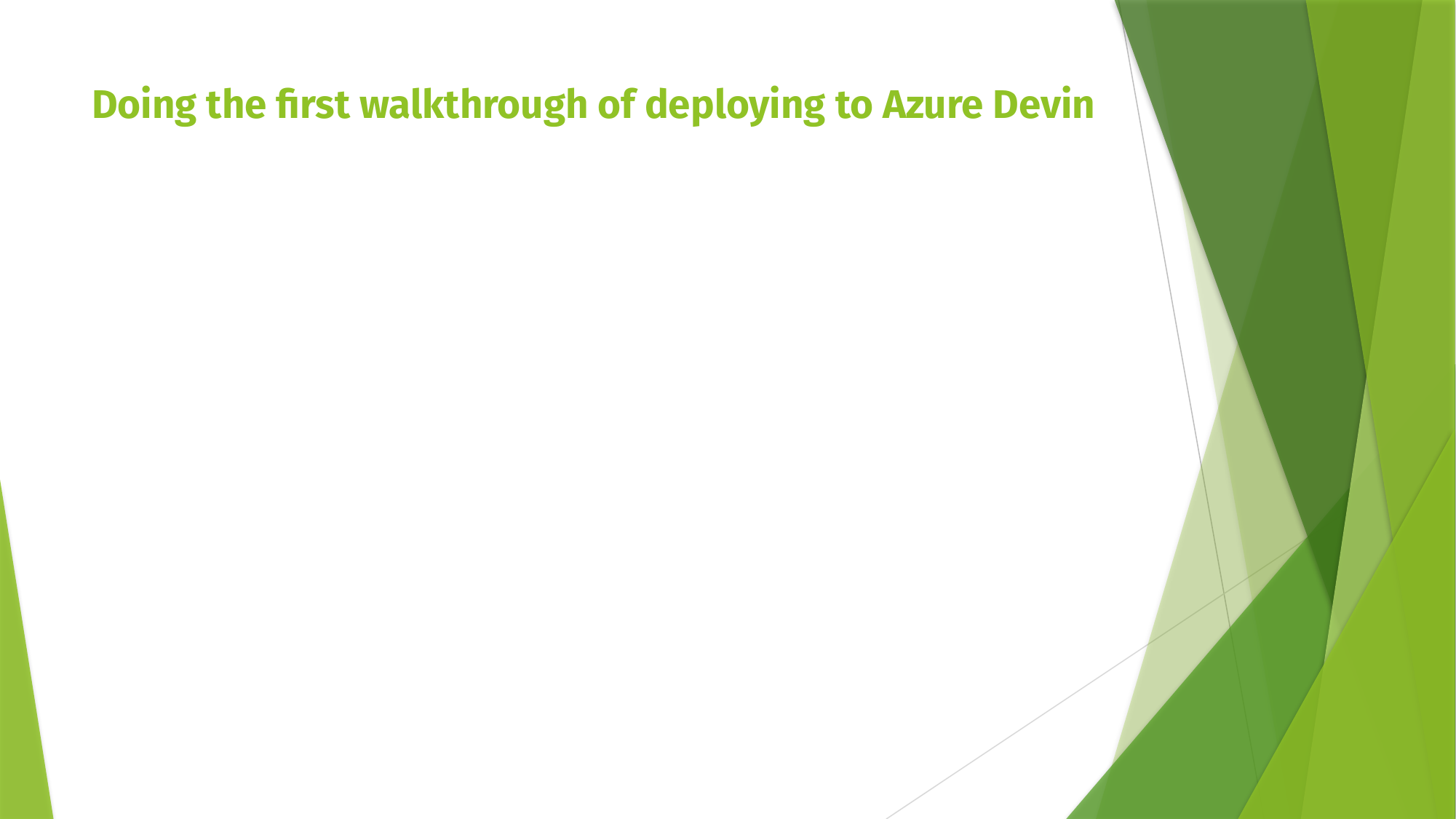

# Doing the first walkthrough of deploying to Azure Devin